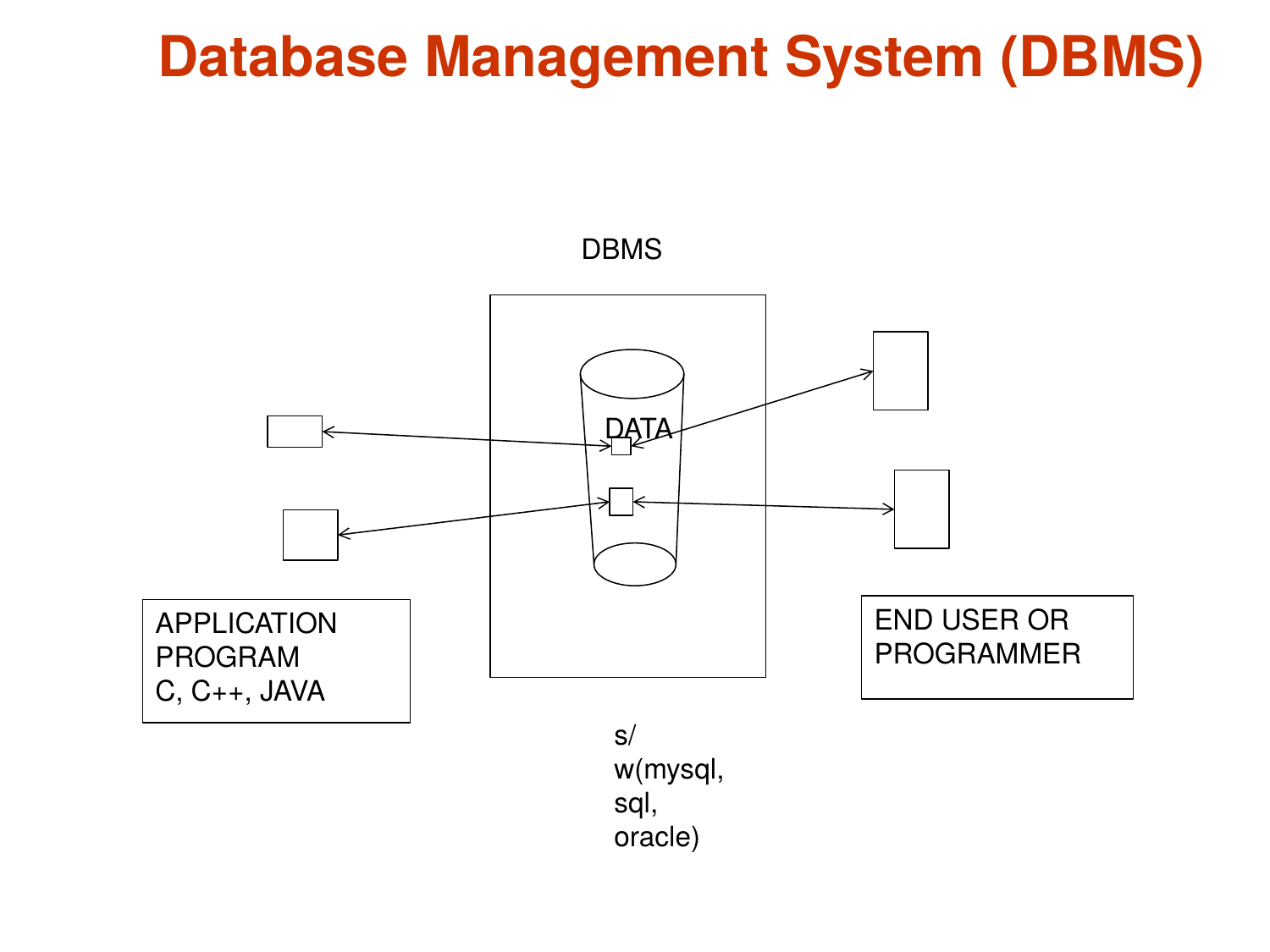

Database Management System (DBMS)
DBMS

DATA

END USER OR
PROGRAMMER
APPLICATION
PROGRAM
C, C++, JAVA
s/w(mysql,sql, oracle)